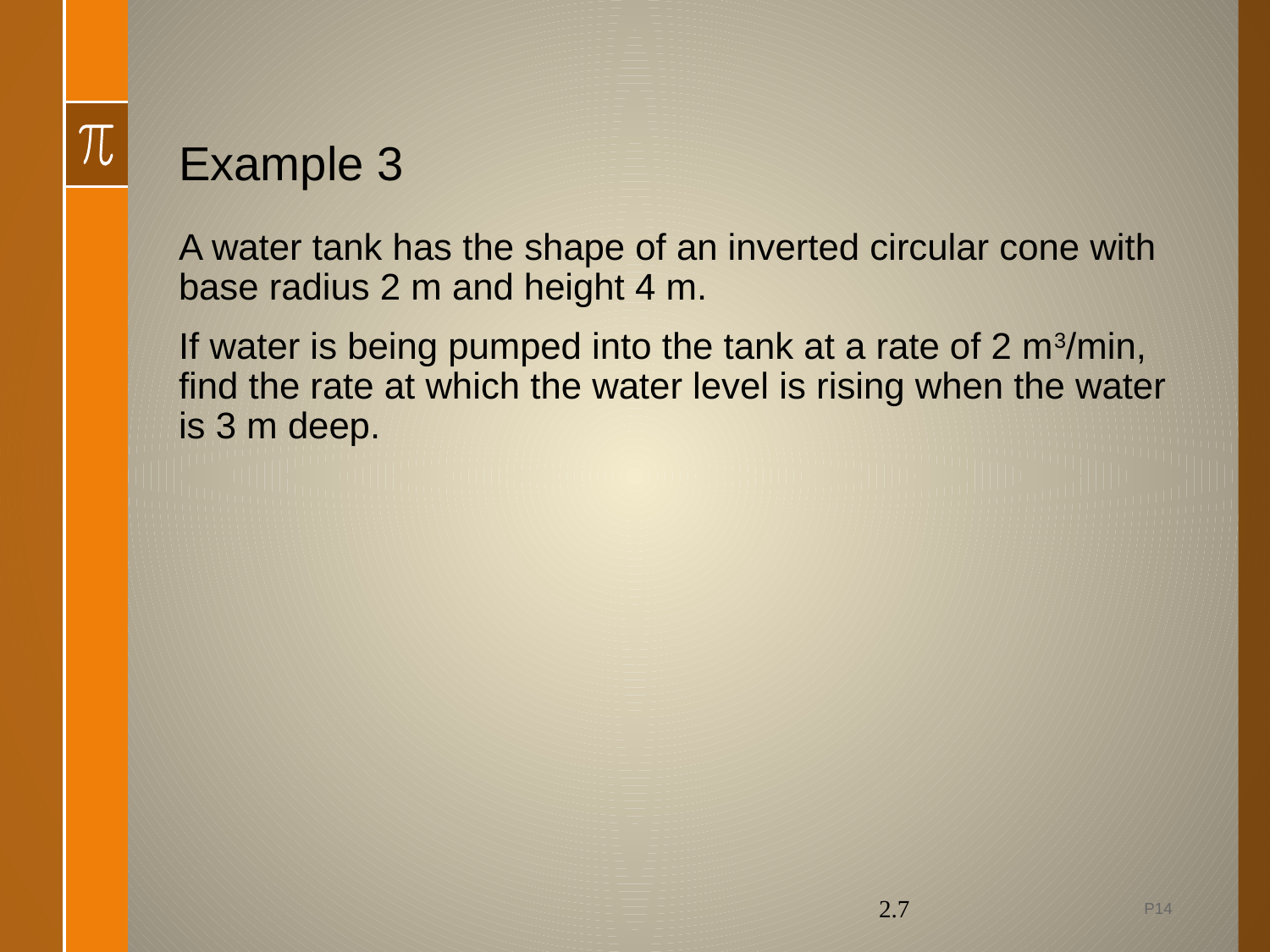

# Example 3
A water tank has the shape of an inverted circular cone with base radius 2 m and height 4 m.
If water is being pumped into the tank at a rate of 2 m3/min, find the rate at which the water level is rising when the water is 3 m deep.

P14
2.7